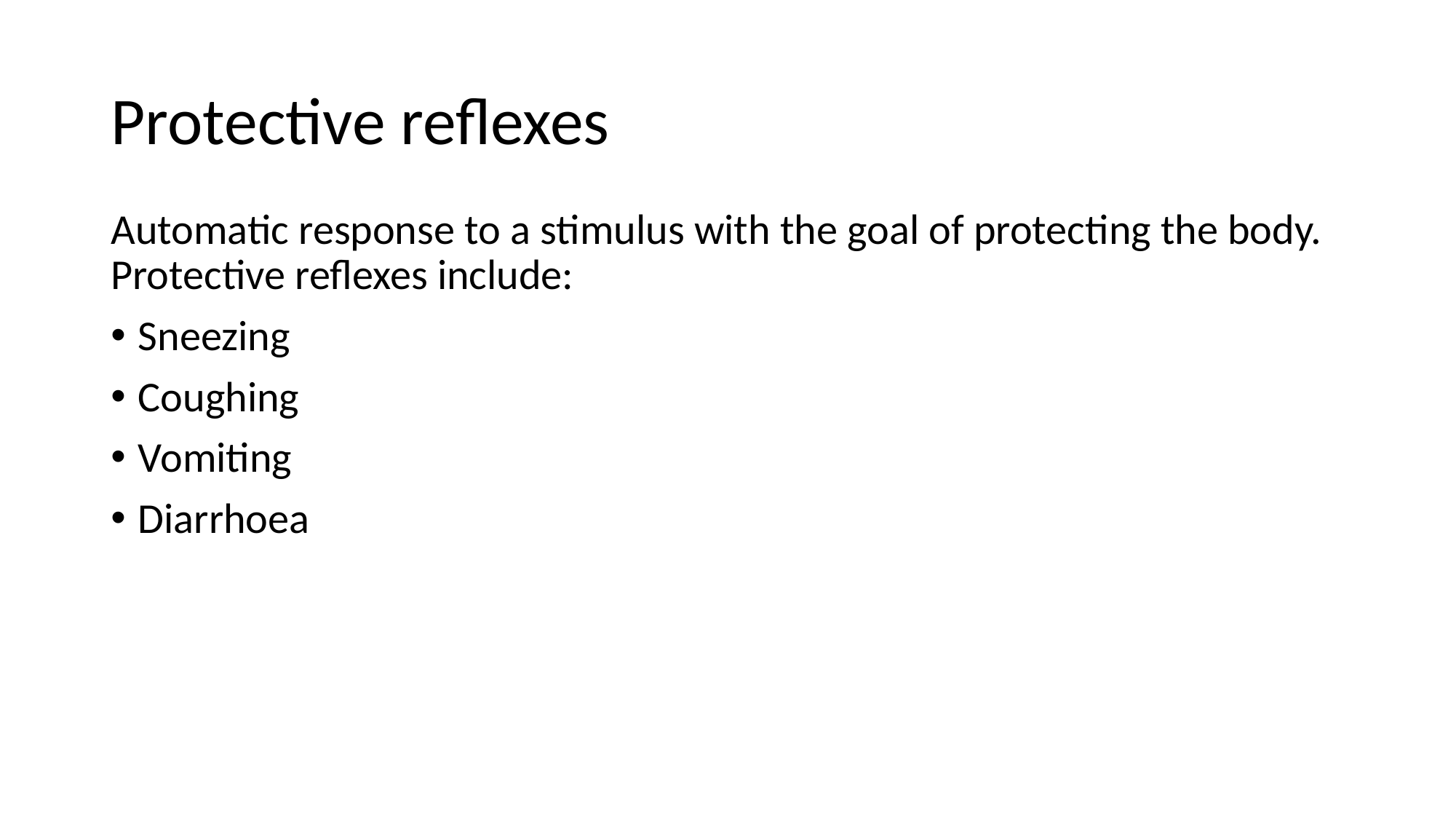

# Protective reflexes
Automatic response to a stimulus with the goal of protecting the body. Protective reflexes include:
Sneezing
Coughing
Vomiting
Diarrhoea